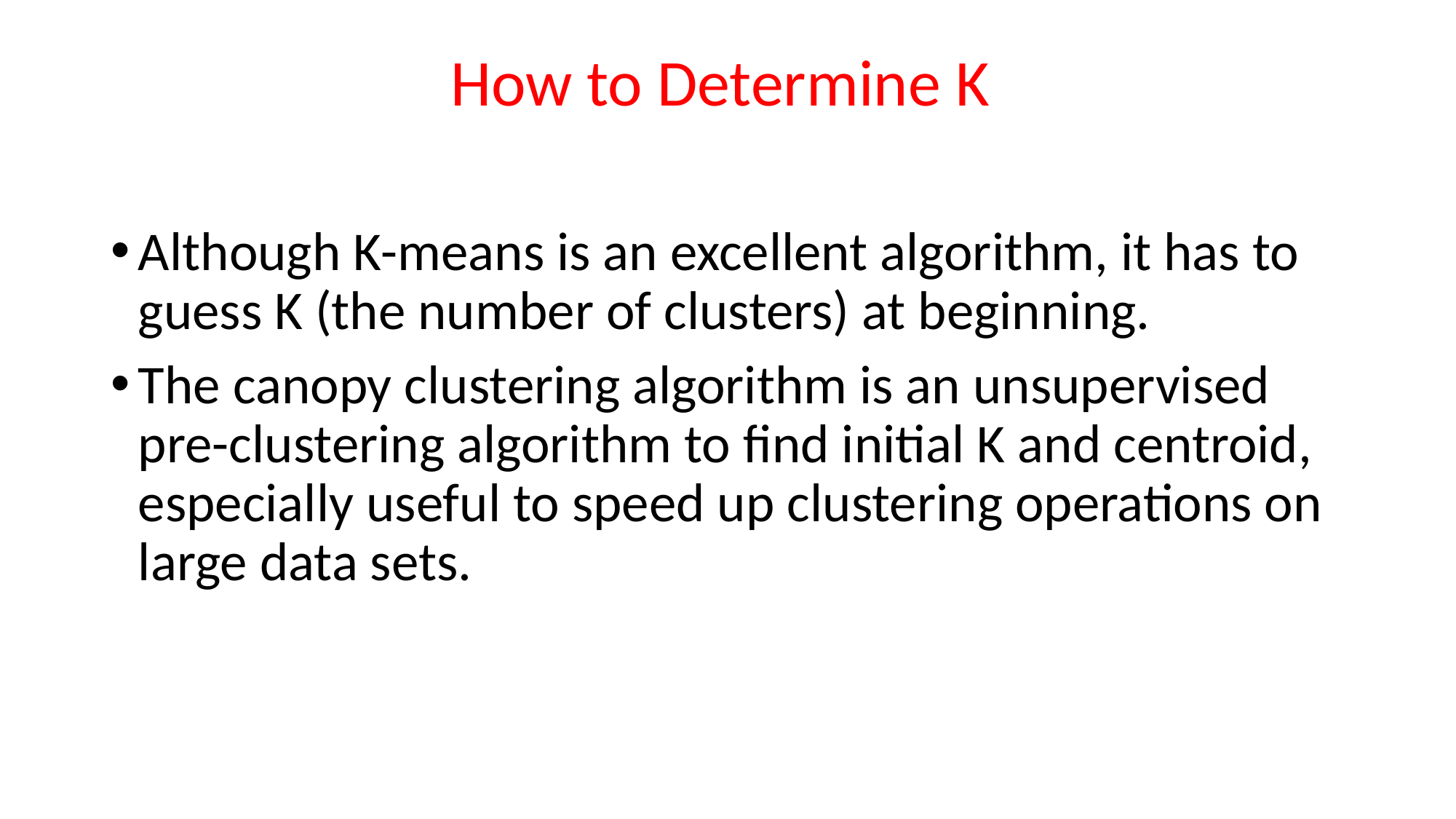

# How to Determine K
Although K-means is an excellent algorithm, it has to guess K (the number of clusters) at beginning.
The canopy clustering algorithm is an unsupervised pre-clustering algorithm to find initial K and centroid, especially useful to speed up clustering operations on large data sets.